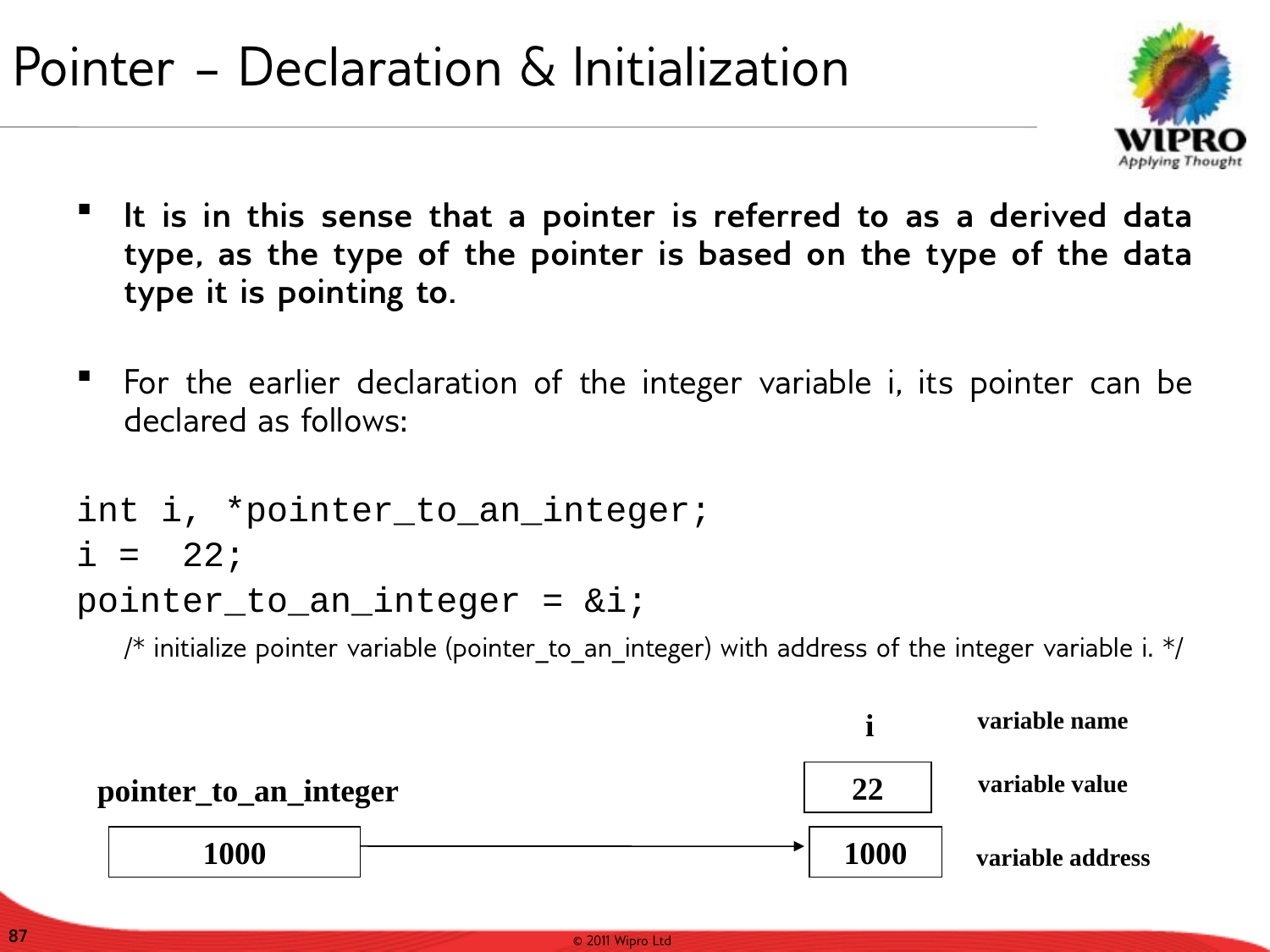

Pointer – Declaration & Initialization
It is in this sense that a pointer is referred to as a derived data type, as the type of the pointer is based on the type of the data type it is pointing to.

For the earlier declaration of the integer variable i, its pointer can be declared as follows:

int i, *pointer_to_an_integer;
i =  22;
pointer_to_an_integer = &i;
	/* initialize pointer variable (pointer_to_an_integer) with address of the integer variable i. */

i
variable name
22
variable value
pointer_to_an_integer
1000
1000
variable address